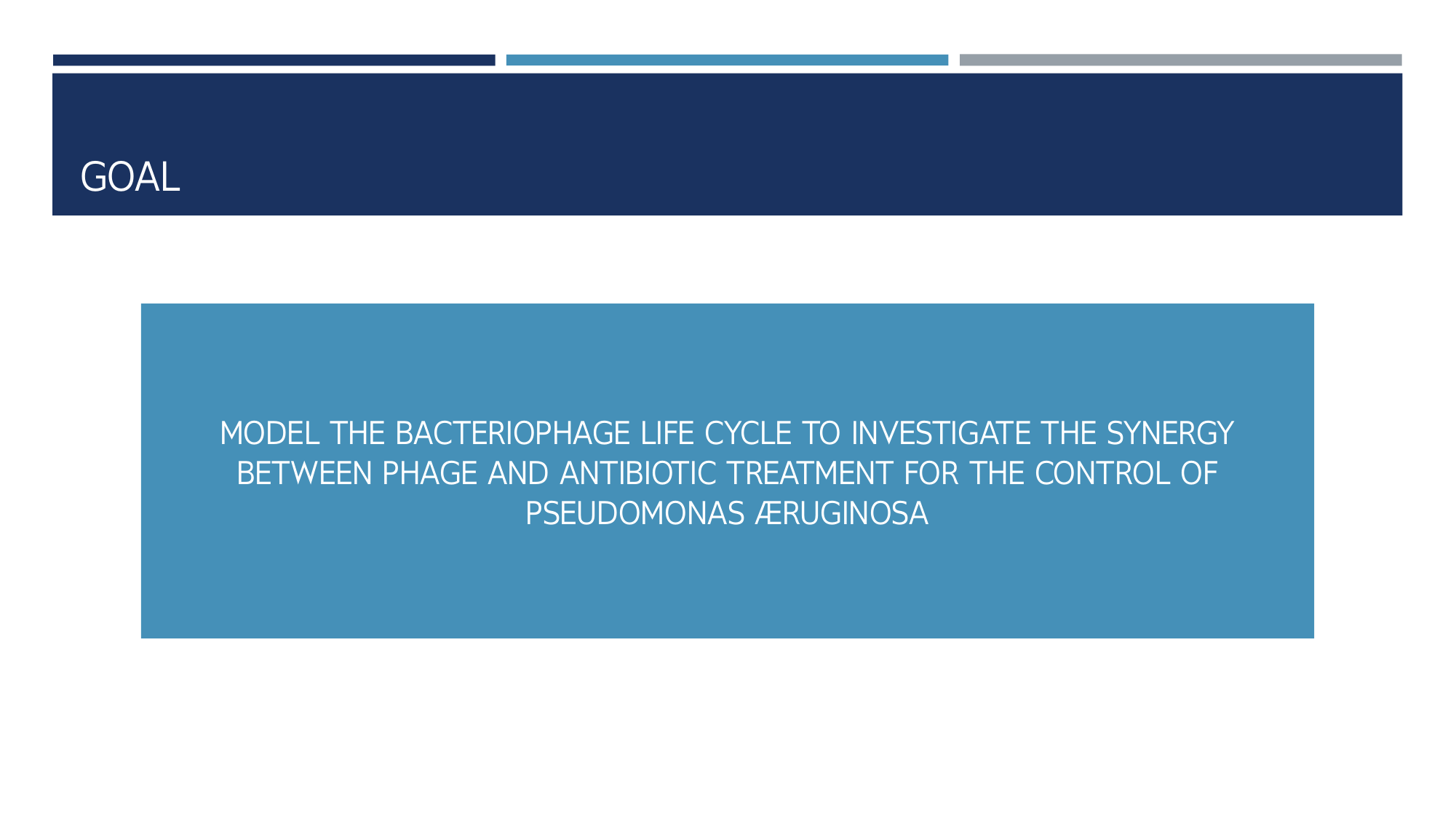

# GOAL
MODEL THE BACTERIOPHAGE LIFE CYCLE TO INVESTIGATE THE SYNERGY BETWEEN PHAGE AND ANTIBIOTIC TREATMENT FOR THE CONTROL OF PSEUDOMONAS AERUGINOSA